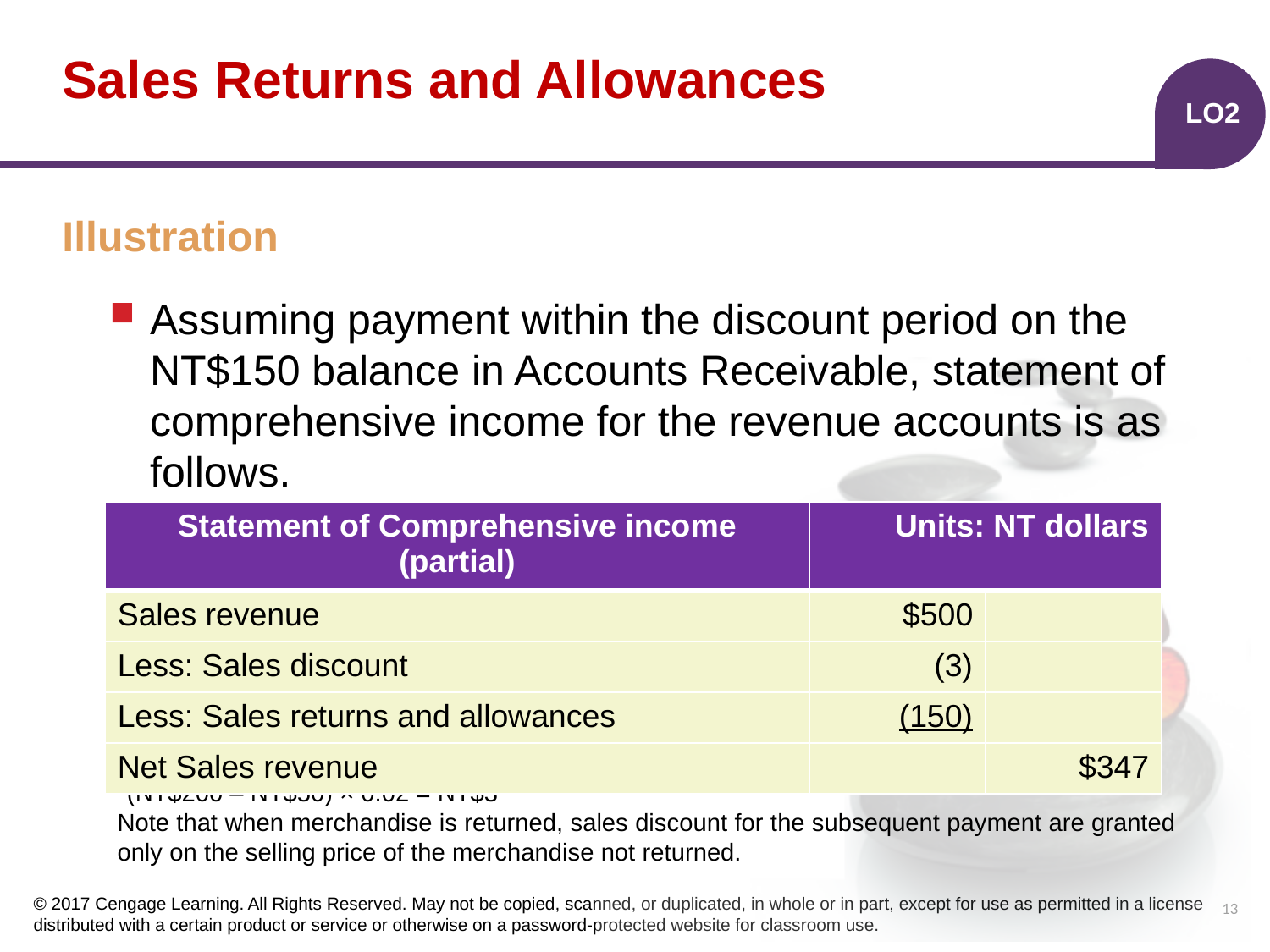

# Sales Returns and Allowances
LO2
Illustration
Assuming payment within the discount period on the NT$150 balance in Accounts Receivable, statement of comprehensive income for the revenue accounts is as follows.
| Statement of Comprehensive income (partial) | Units: NT dollars |  |
| --- | --- | --- |
| Sales revenue | $500 |  |
| Less: Sales discount | (3) |  |
| Less: Sales returns and allowances | (150) |  |
| Net Sales revenue |  | $347 |
*(NT$200 – NT$50) × 0.02 = NT$3
Note that when merchandise is returned, sales discount for the subsequent payment are granted only on the selling price of the merchandise not returned.
13